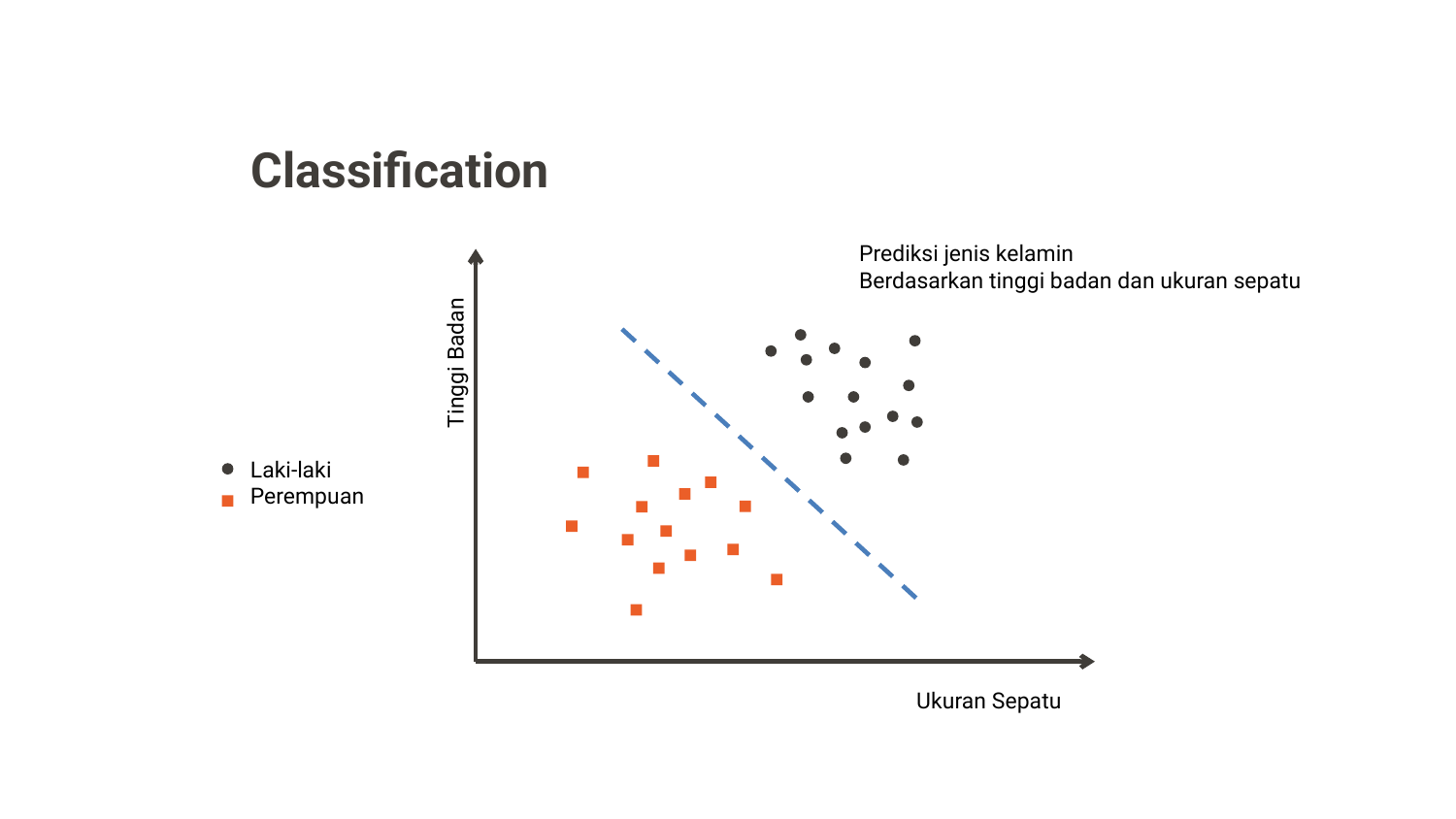

Classification
Prediksi jenis kelamin
Berdasarkan tinggi badan dan ukuran sepatu

Tinggi Badan

Laki-laki
Perempuan

Ukuran Sepatu